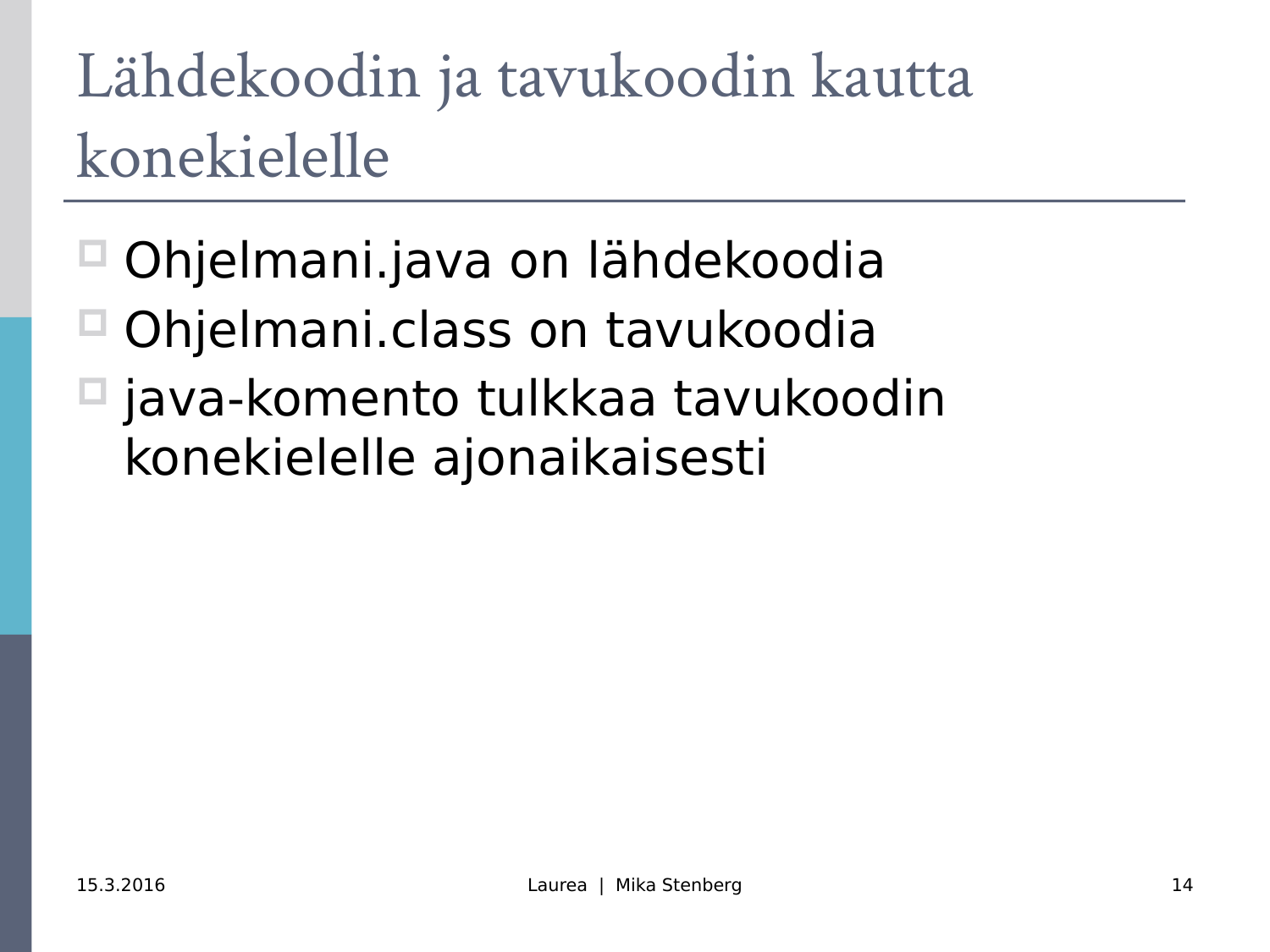

# Lähdekoodin ja tavukoodin kautta konekielelle
Ohjelmani.java on lähdekoodia
Ohjelmani.class on tavukoodia
java-komento tulkkaa tavukoodin konekielelle ajonaikaisesti
15.3.2016
Laurea  |  Mika Stenberg
14